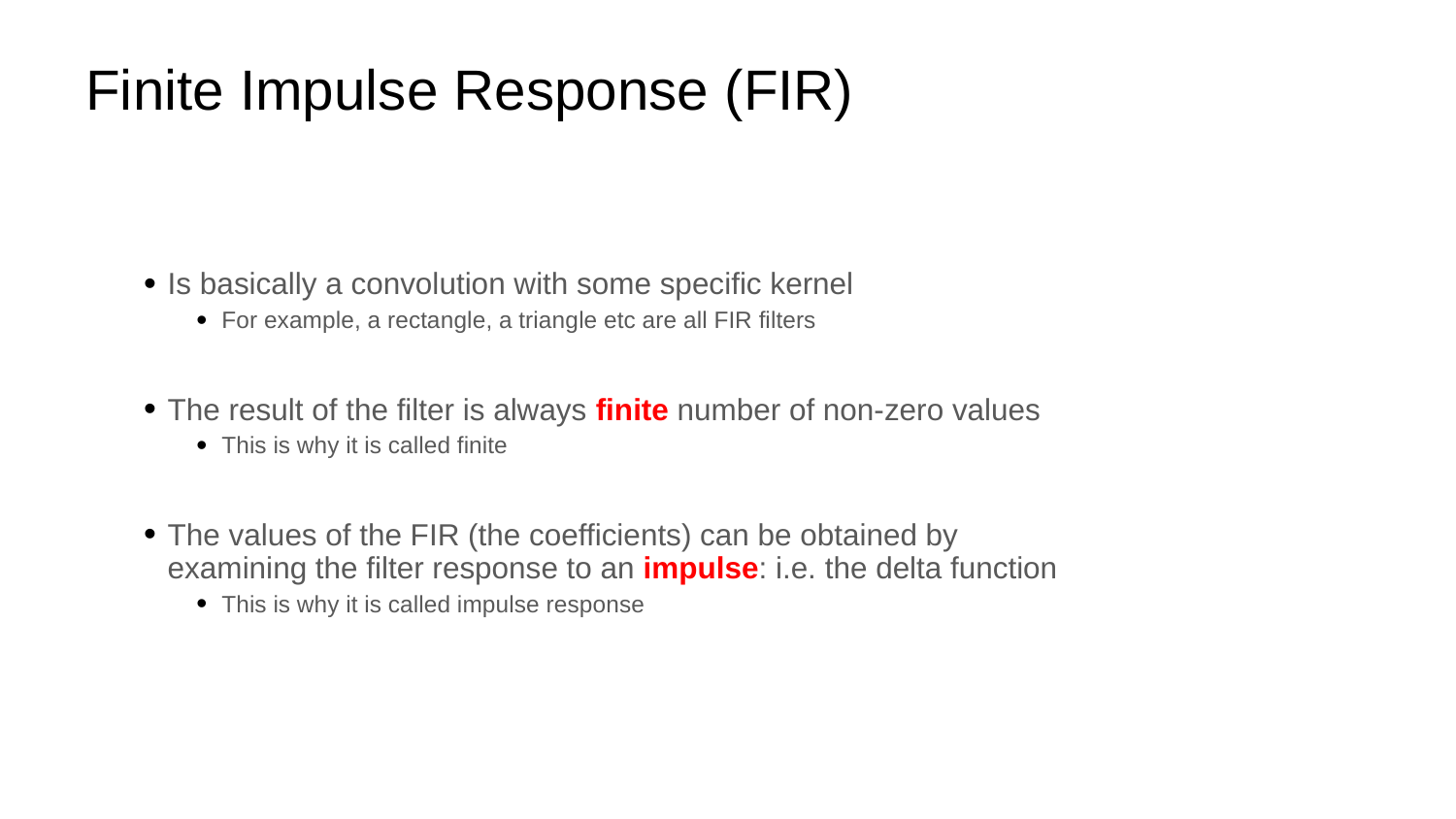

# Finite Impulse Response (FIR)
Is basically a convolution with some specific kernel
For example, a rectangle, a triangle etc are all FIR filters

The result of the filter is always finite number of non-zero values
This is why it is called finite

The values of the FIR (the coefficients) can be obtained by examining the filter response to an impulse: i.e. the delta function
This is why it is called impulse response